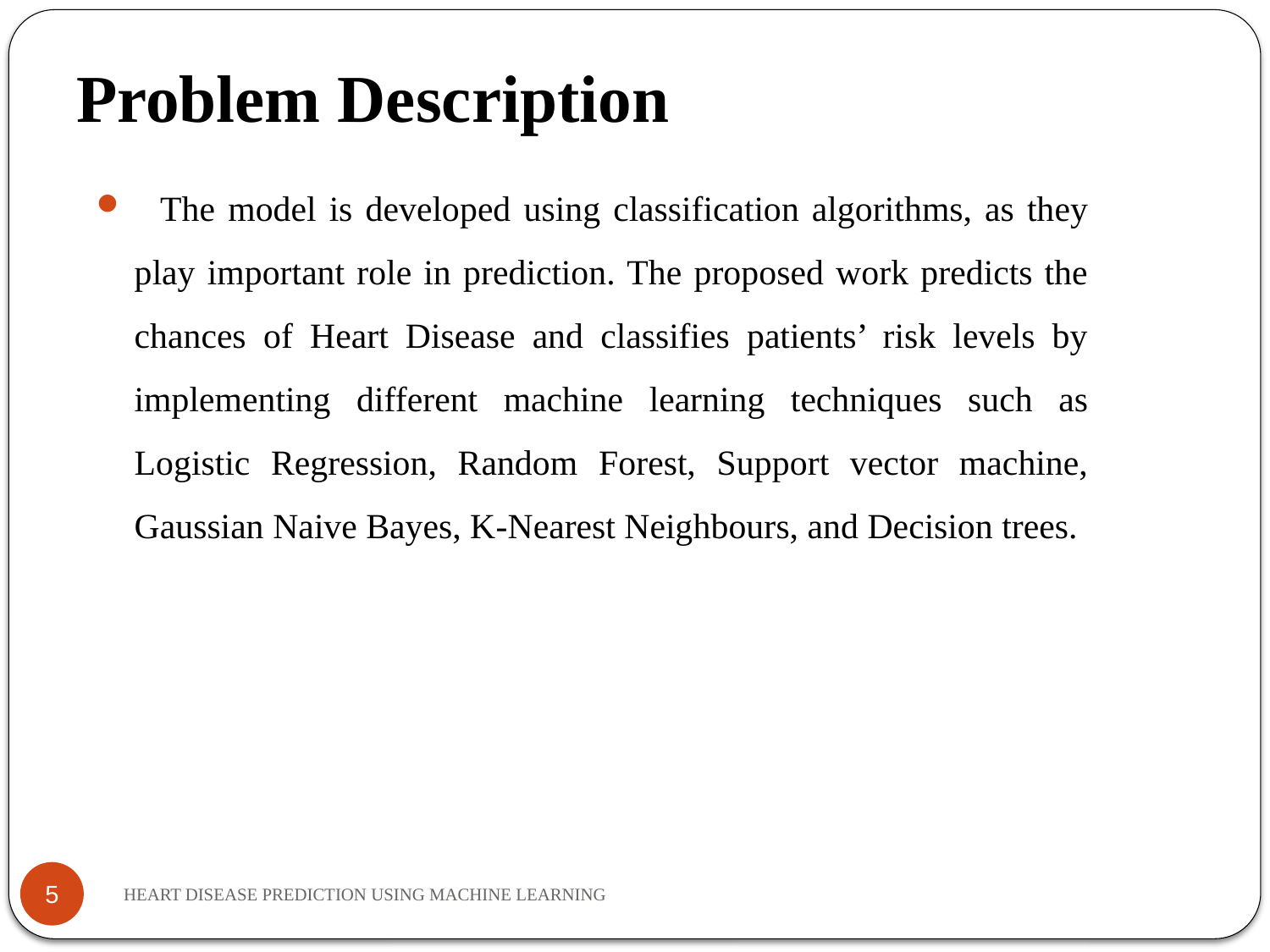

Problem Description
  The model is developed using classification algorithms, as they play important role in prediction. The proposed work predicts the chances of Heart Disease and classifies patients’ risk levels by implementing different machine learning techniques such as Logistic Regression, Random Forest, Support vector machine, Gaussian Naive Bayes, K-Nearest Neighbours, and Decision trees.
5
HEART DISEASE PREDICTION USING MACHINE LEARNING